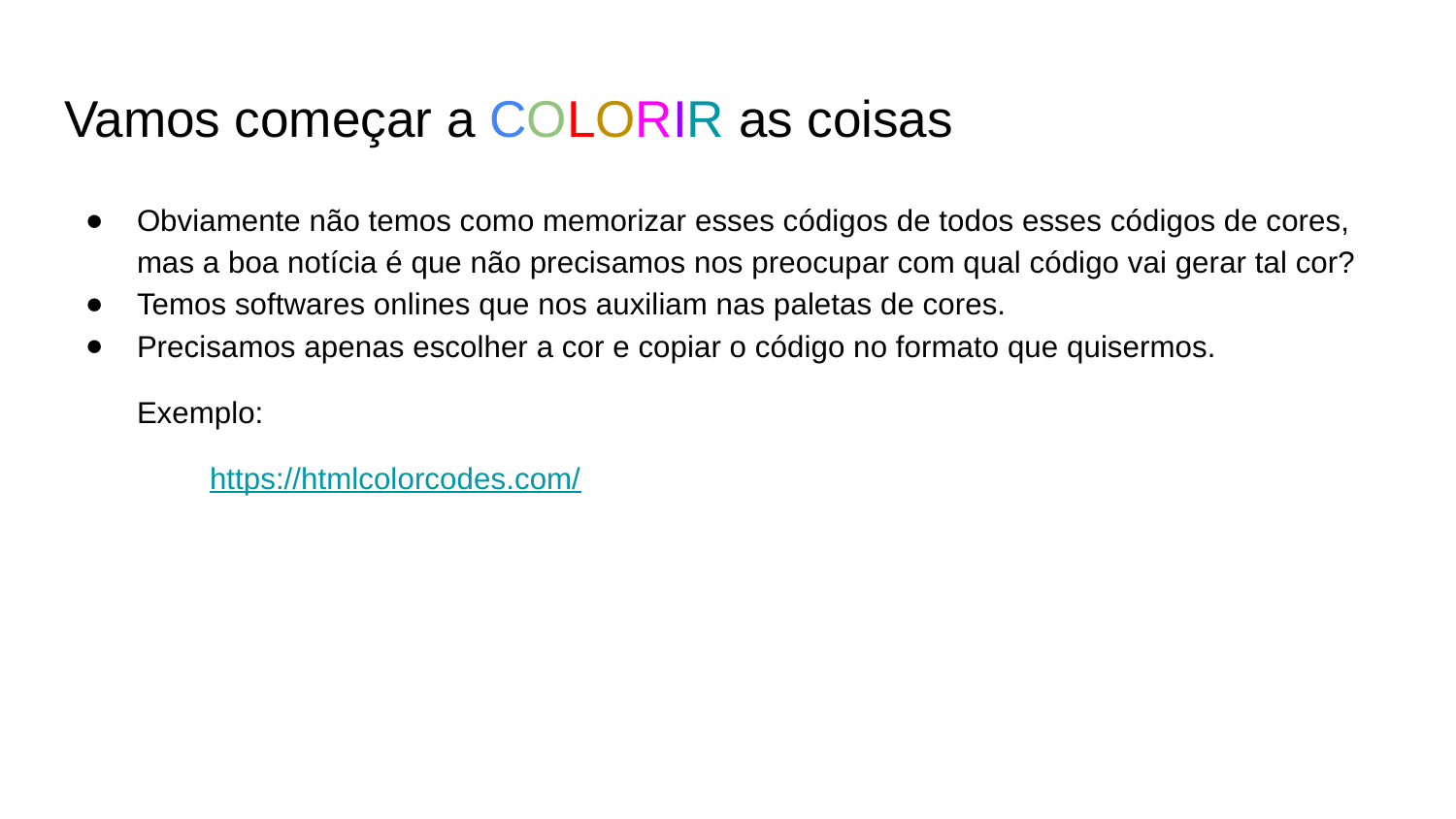

# Vamos começar a COLORIR as coisas
Obviamente não temos como memorizar esses códigos de todos esses códigos de cores, mas a boa notícia é que não precisamos nos preocupar com qual código vai gerar tal cor?
Temos softwares onlines que nos auxiliam nas paletas de cores.
Precisamos apenas escolher a cor e copiar o código no formato que quisermos.
Exemplo:
https://htmlcolorcodes.com/